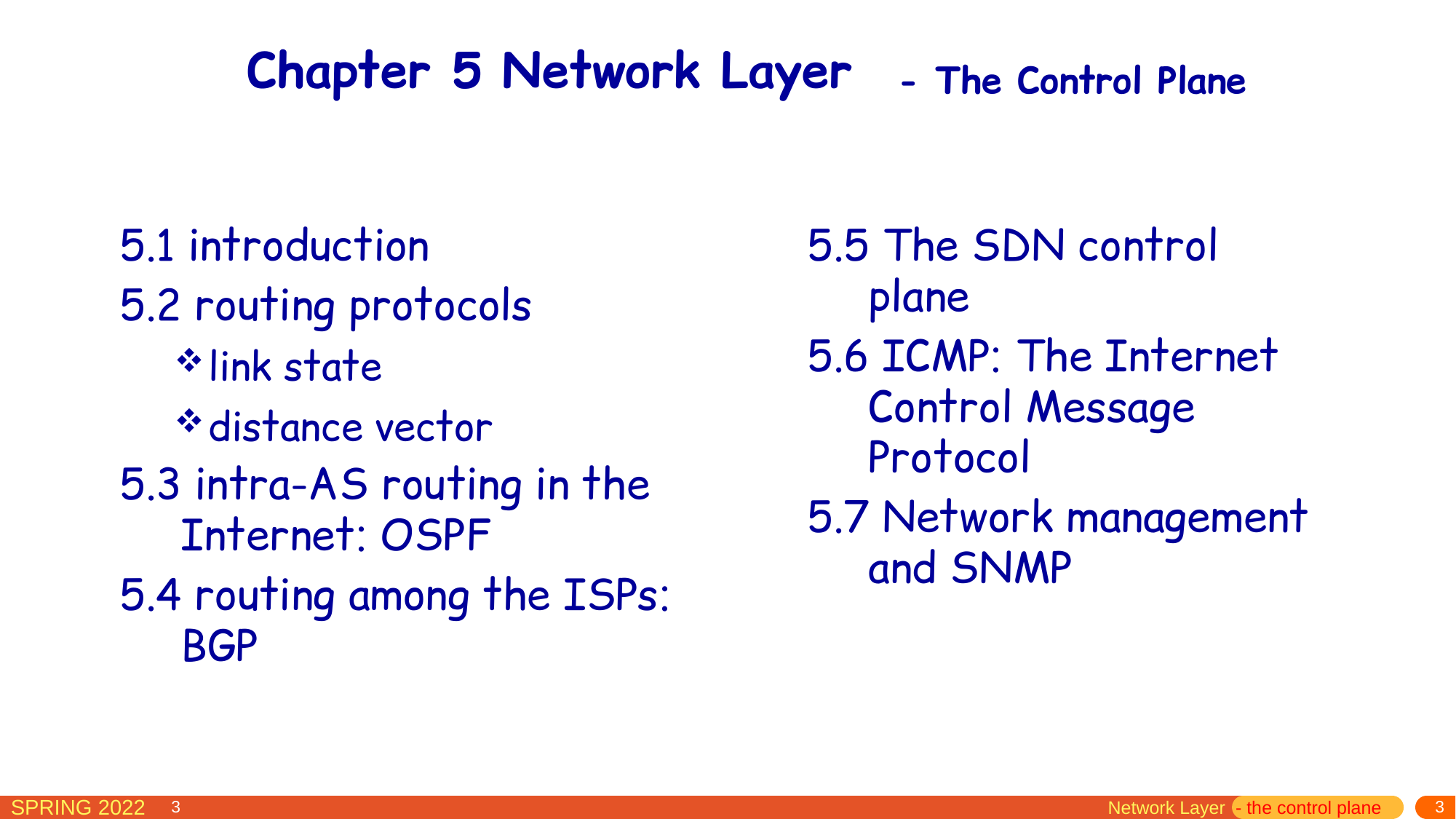

Chapter 5 Network Layer
- The Control Plane
5.1 introduction
5.2 routing protocols
link state
distance vector
5.3 intra-AS routing in the Internet: OSPF
5.4 routing among the ISPs: BGP

5.5 The SDN control plane
5.6 ICMP: The Internet Control Message Protocol
5.7 Network management and SNMP

Network Layer  - the control plane